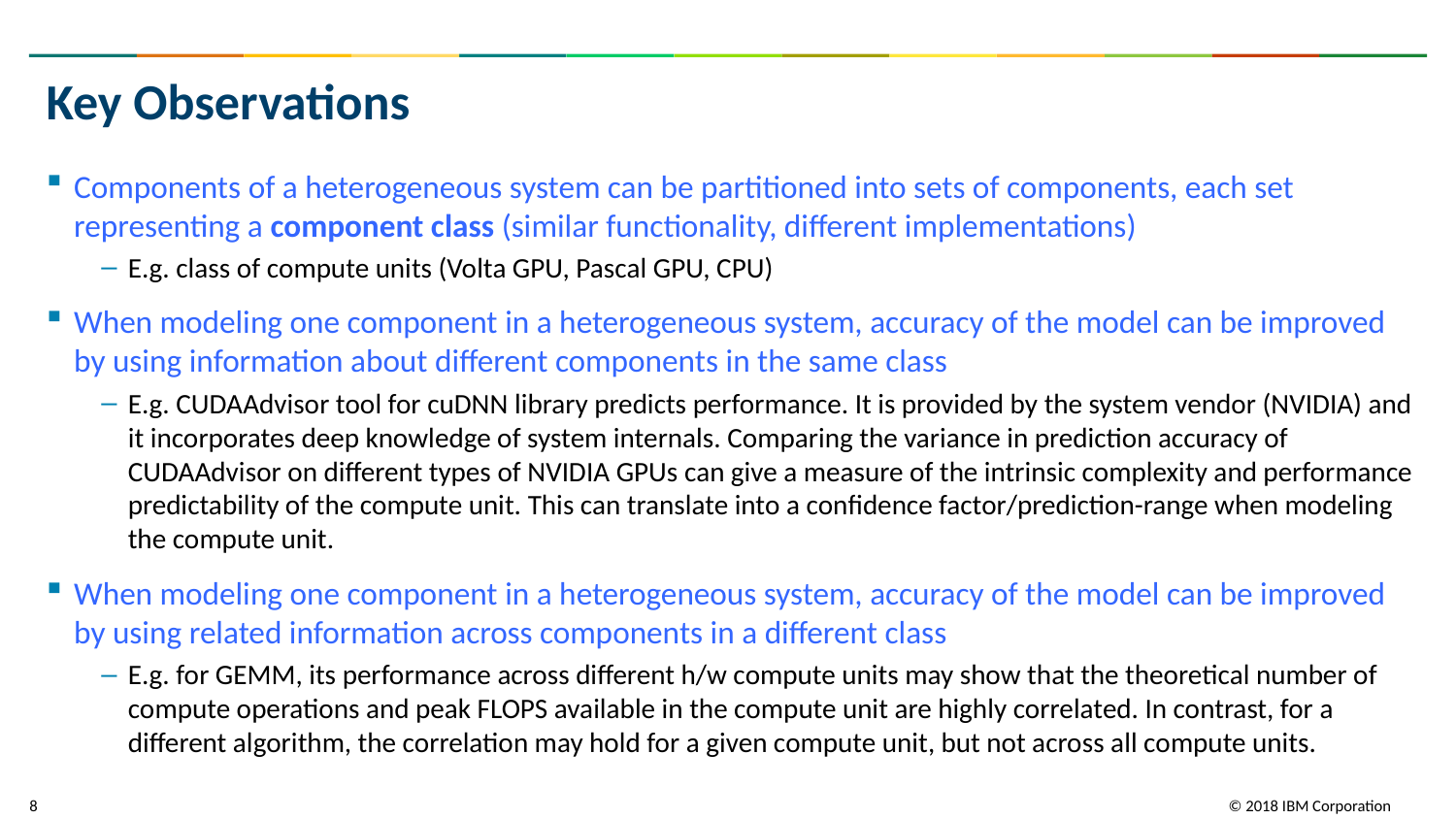

# Key Observations
Components of a heterogeneous system can be partitioned into sets of components, each set representing a component class (similar functionality, different implementations)
E.g. class of compute units (Volta GPU, Pascal GPU, CPU)
When modeling one component in a heterogeneous system, accuracy of the model can be improved by using information about different components in the same class
E.g. CUDAAdvisor tool for cuDNN library predicts performance. It is provided by the system vendor (NVIDIA) and it incorporates deep knowledge of system internals. Comparing the variance in prediction accuracy of CUDAAdvisor on different types of NVIDIA GPUs can give a measure of the intrinsic complexity and performance predictability of the compute unit. This can translate into a confidence factor/prediction-range when modeling the compute unit.
When modeling one component in a heterogeneous system, accuracy of the model can be improved by using related information across components in a different class
E.g. for GEMM, its performance across different h/w compute units may show that the theoretical number of compute operations and peak FLOPS available in the compute unit are highly correlated. In contrast, for a different algorithm, the correlation may hold for a given compute unit, but not across all compute units.